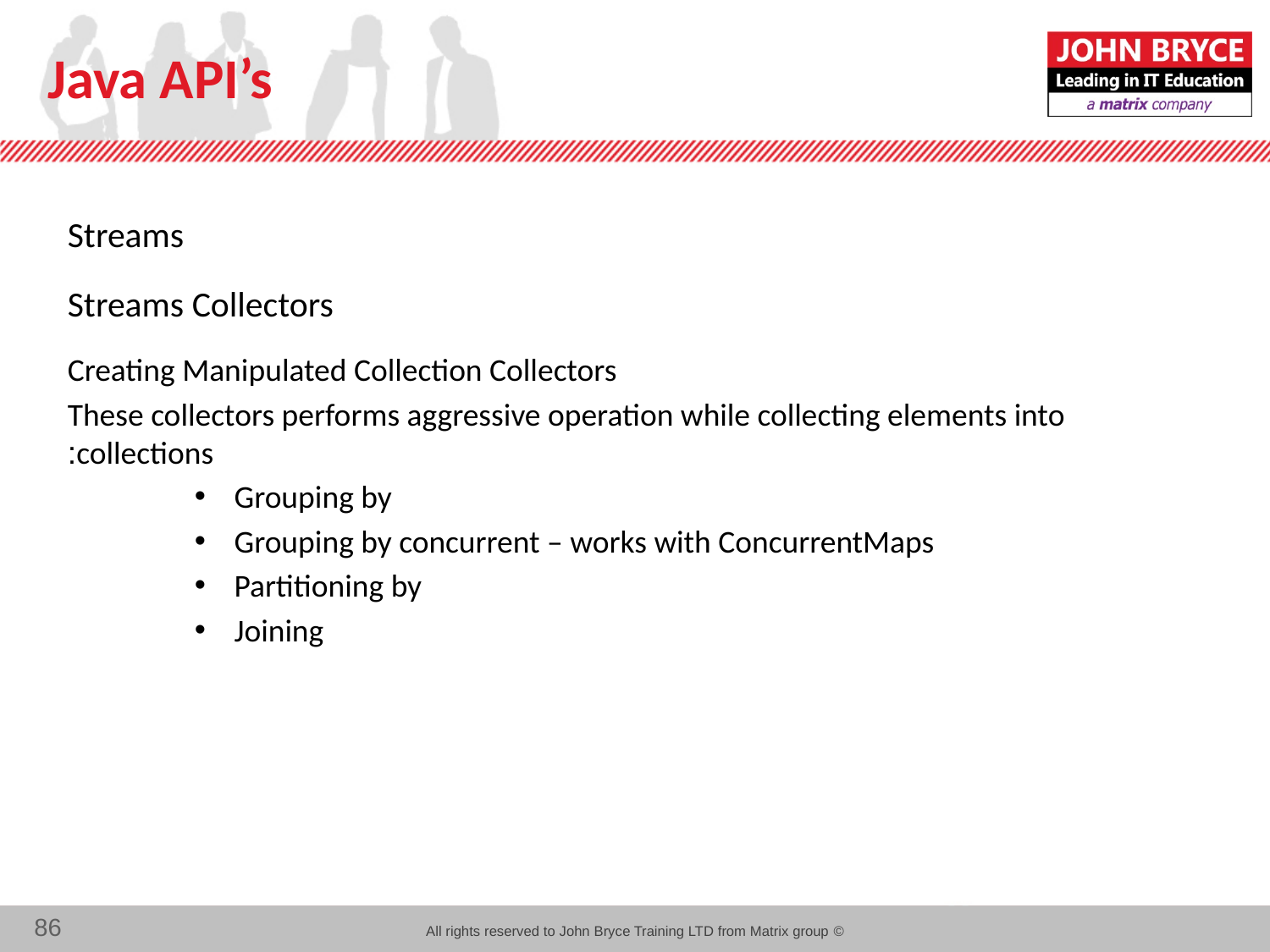

# Java API’s
Streams

Streams Collectors

Creating Manipulated Collection Collectors
These collectors performs aggressive operation while collecting elements into collections:
Grouping by
Grouping by concurrent – works with ConcurrentMaps
Partitioning by
Joining